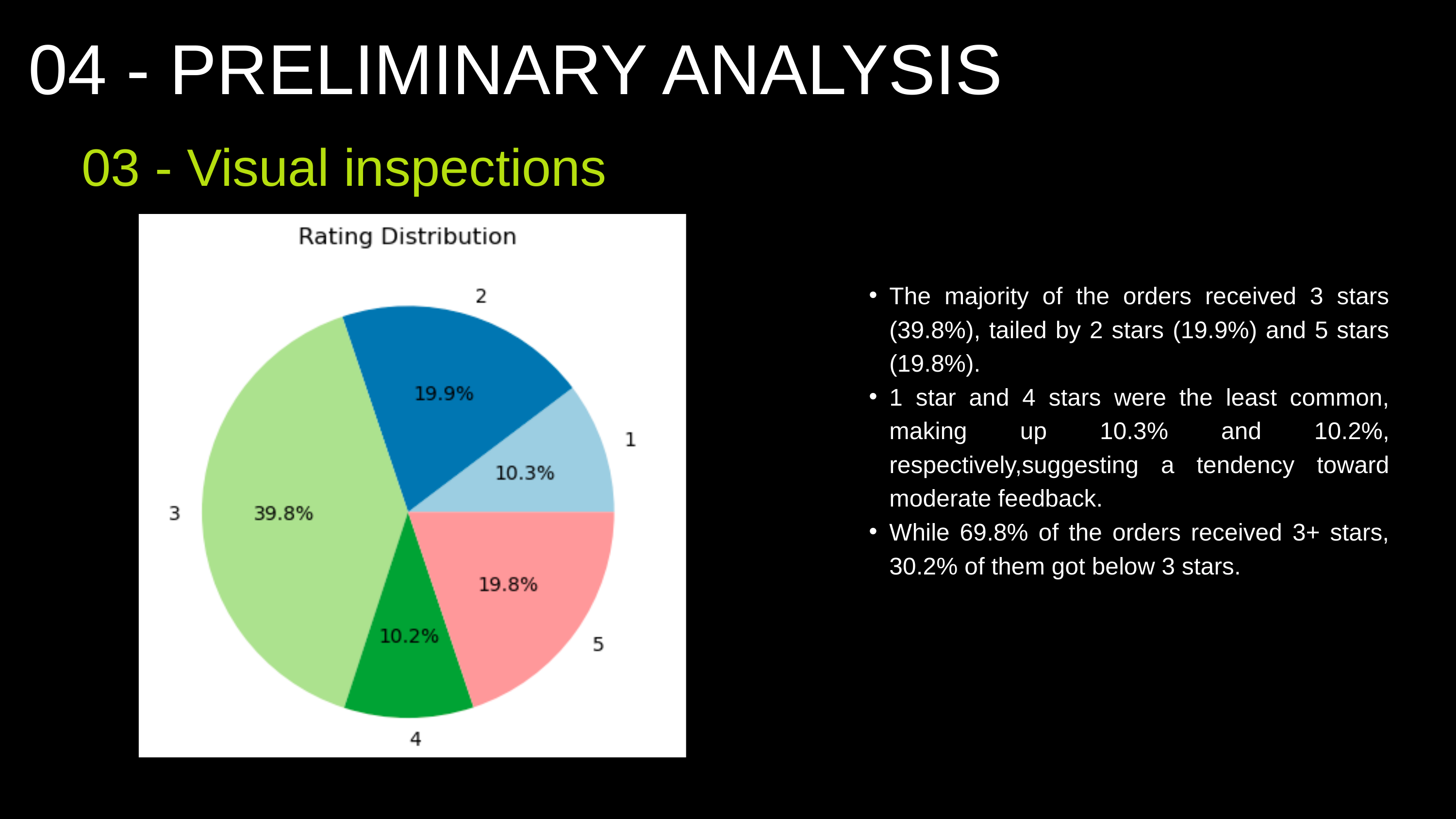

04 - PRELIMINARY ANALYSIS
03 - Visual inspections

The majority of the orders received 3 stars (39.8%), tailed by 2 stars (19.9%) and 5 stars (19.8%).
1 star and 4 stars were the least common, making up 10.3% and 10.2%, respectively,suggesting a tendency toward moderate feedback.
While 69.8% of the orders received 3+ stars, 30.2% of them got below 3 stars.